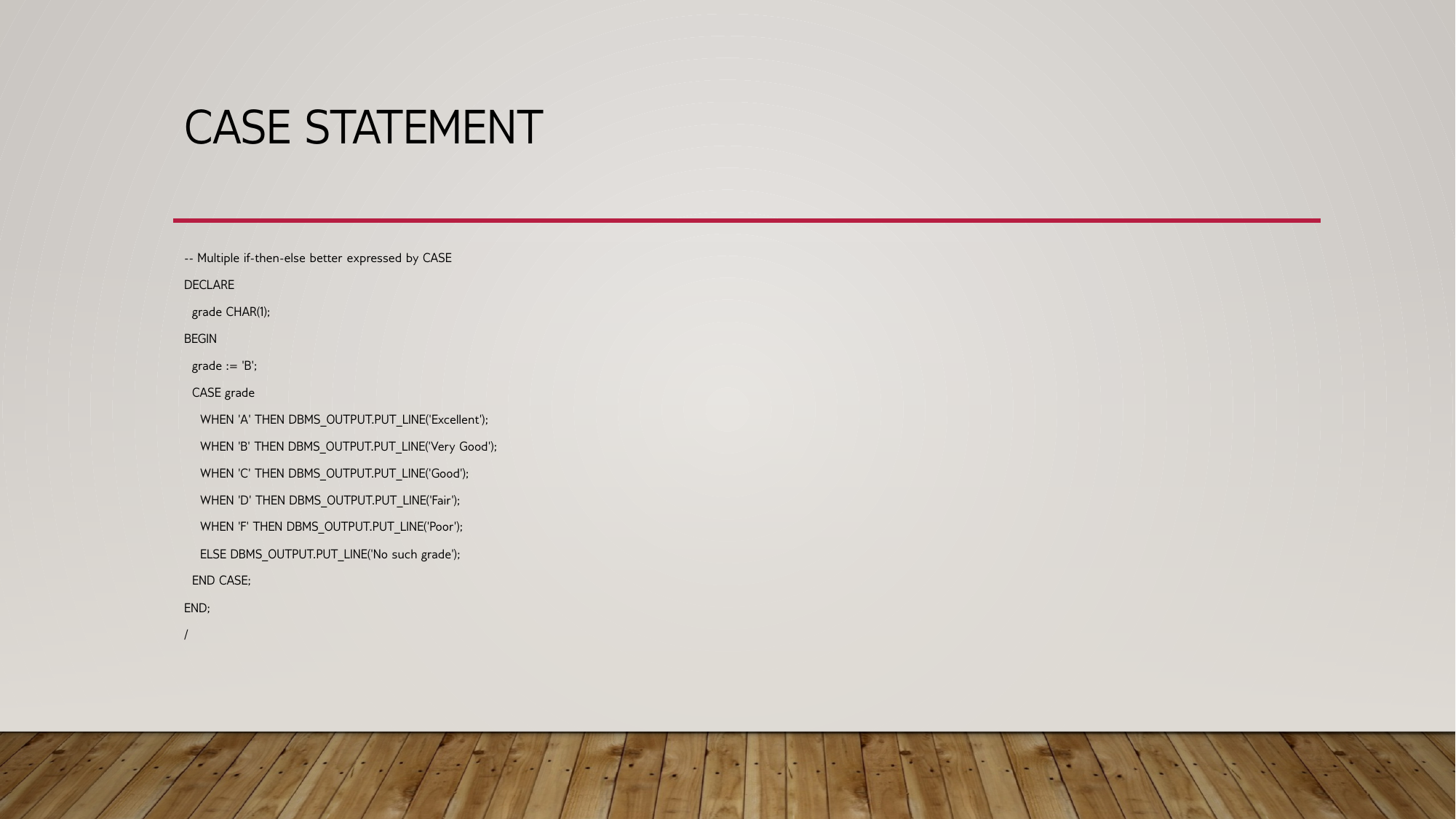

# Case Statement
-- Multiple if-then-else better expressed by CASE
DECLARE
  grade CHAR(1);
BEGIN
  grade := 'B';
  CASE grade
    WHEN 'A' THEN DBMS_OUTPUT.PUT_LINE('Excellent');
    WHEN 'B' THEN DBMS_OUTPUT.PUT_LINE('Very Good');
    WHEN 'C' THEN DBMS_OUTPUT.PUT_LINE('Good');
    WHEN 'D' THEN DBMS_OUTPUT.PUT_LINE('Fair');
    WHEN 'F' THEN DBMS_OUTPUT.PUT_LINE('Poor');
    ELSE DBMS_OUTPUT.PUT_LINE('No such grade');
  END CASE;
END;
/